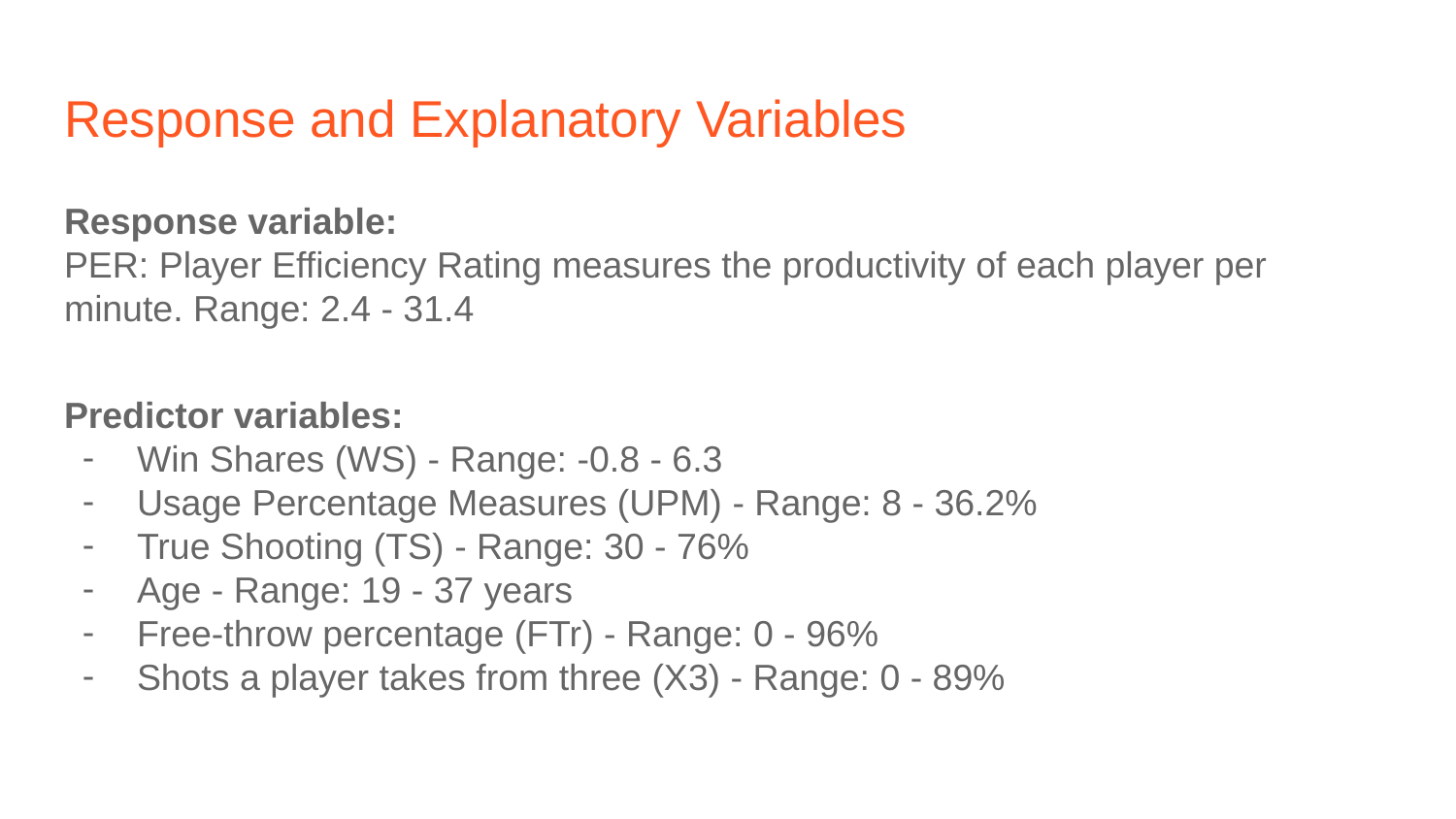

# Response and Explanatory Variables
Response variable:
PER: Player Efficiency Rating measures the productivity of each player per minute. Range: 2.4 - 31.4

Predictor variables:
Win Shares (WS) - Range: -0.8 - 6.3
Usage Percentage Measures (UPM) - Range: 8 - 36.2%
True Shooting (TS) - Range: 30 - 76%
Age - Range: 19 - 37 years
Free-throw percentage (FTr) - Range: 0 - 96%
Shots a player takes from three (X3) - Range: 0 - 89%